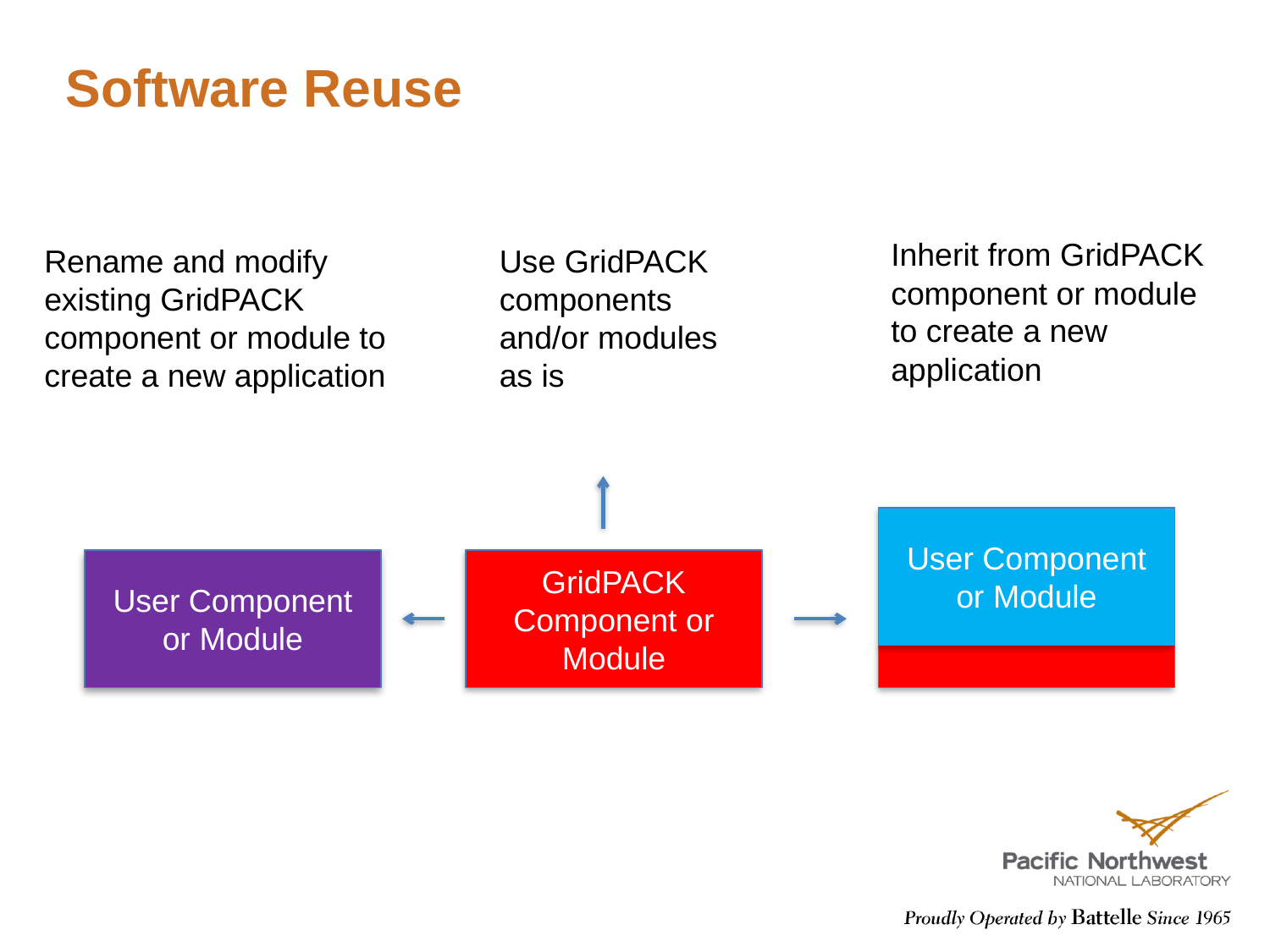

# Software Reuse
Inherit from GridPACK component or module to create a new application
Rename and modify existing GridPACK component or module to create a new application
Use GridPACK components and/or modules as is
User Component or Module
User Component or Module
GridPACK Component or Module